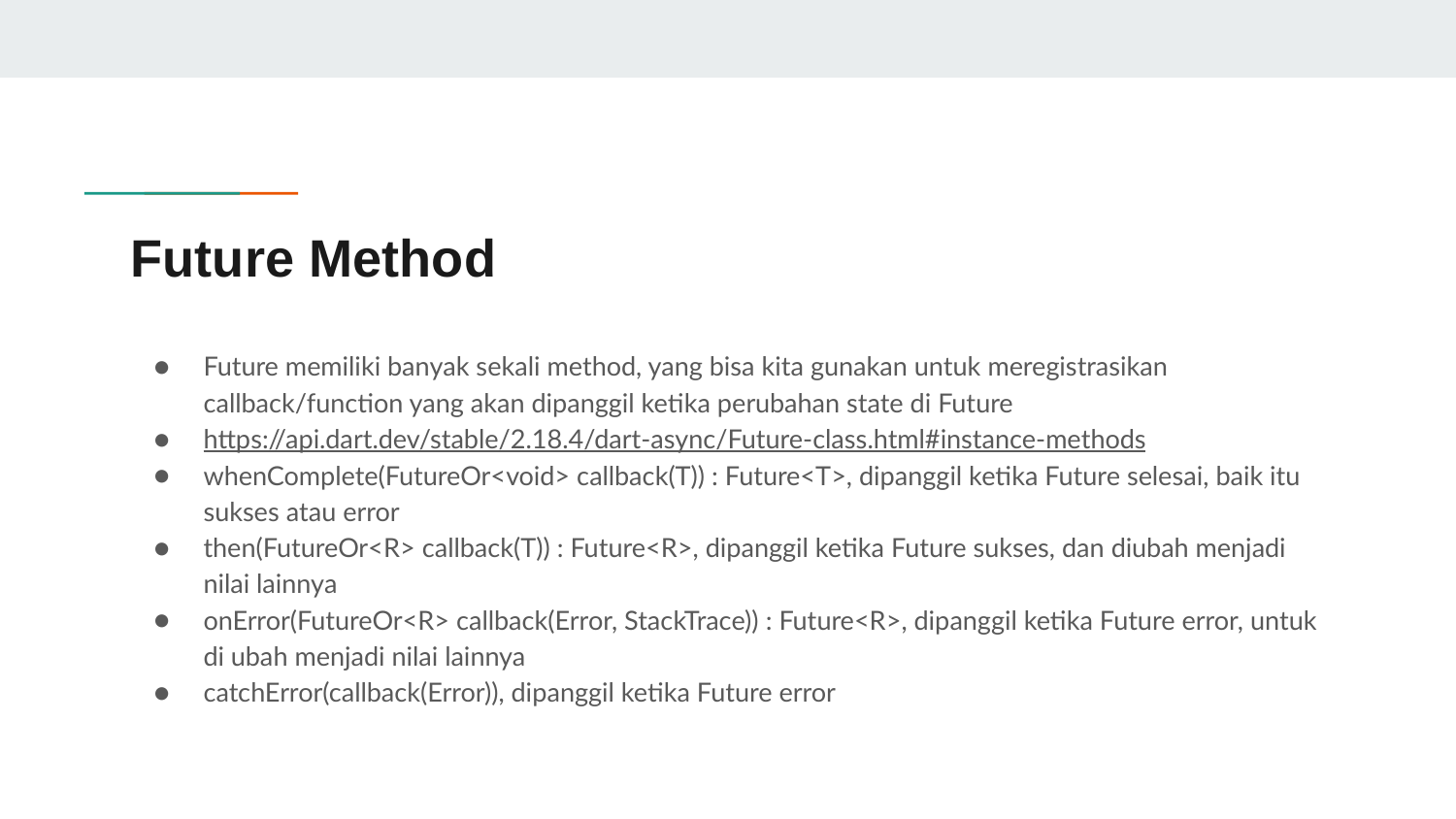

# Future Method
Future memiliki banyak sekali method, yang bisa kita gunakan untuk meregistrasikan callback/function yang akan dipanggil ketika perubahan state di Future
https://api.dart.dev/stable/2.18.4/dart-async/Future-class.html#instance-methods
whenComplete(FutureOr<void> callback(T)) : Future<T>, dipanggil ketika Future selesai, baik itu sukses atau error
then(FutureOr<R> callback(T)) : Future<R>, dipanggil ketika Future sukses, dan diubah menjadi nilai lainnya
onError(FutureOr<R> callback(Error, StackTrace)) : Future<R>, dipanggil ketika Future error, untuk di ubah menjadi nilai lainnya
catchError(callback(Error)), dipanggil ketika Future error